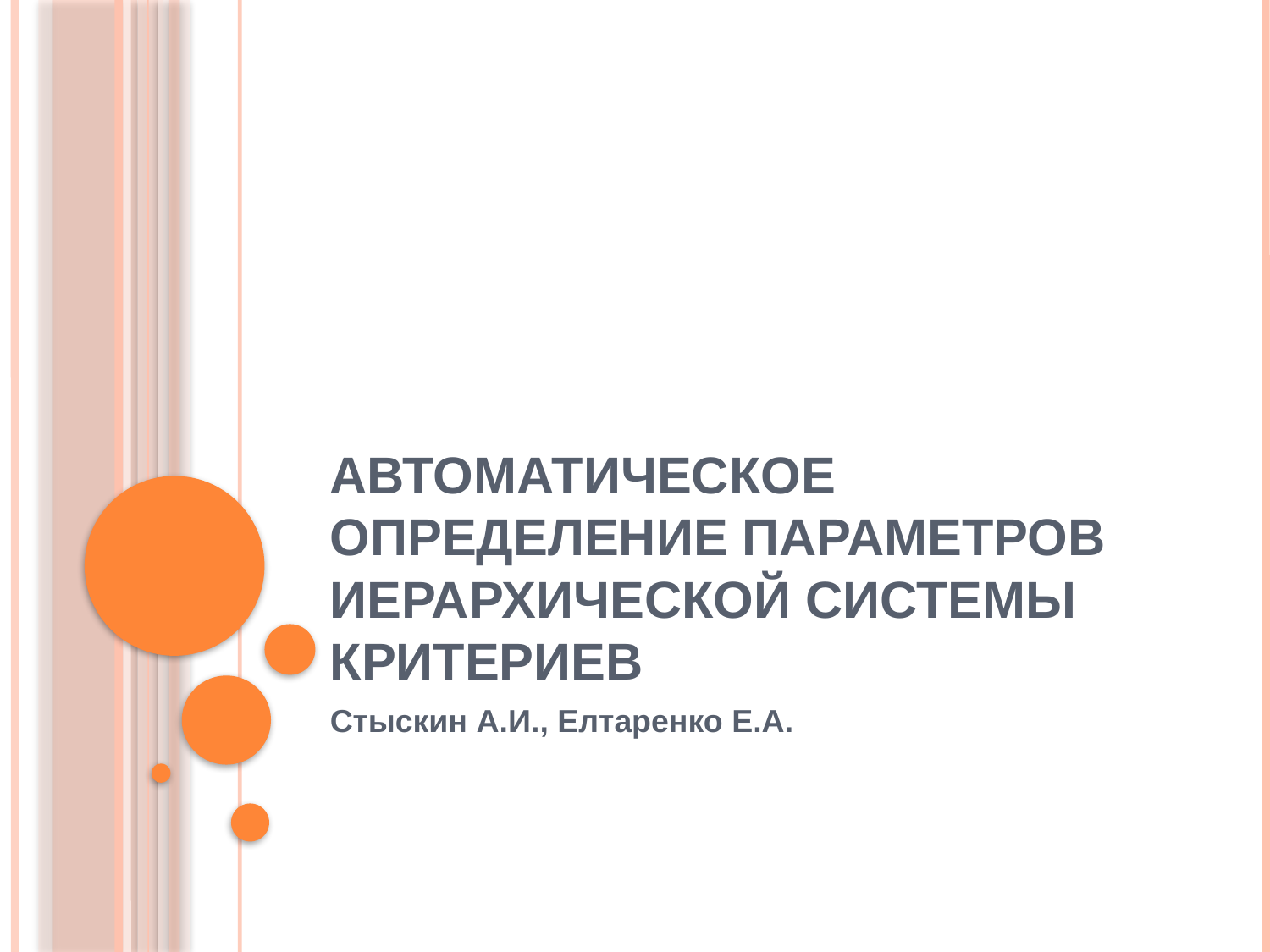

# Автоматическое определение параметров иерархической системы критериев
Стыскин А.И., Елтаренко Е.А.